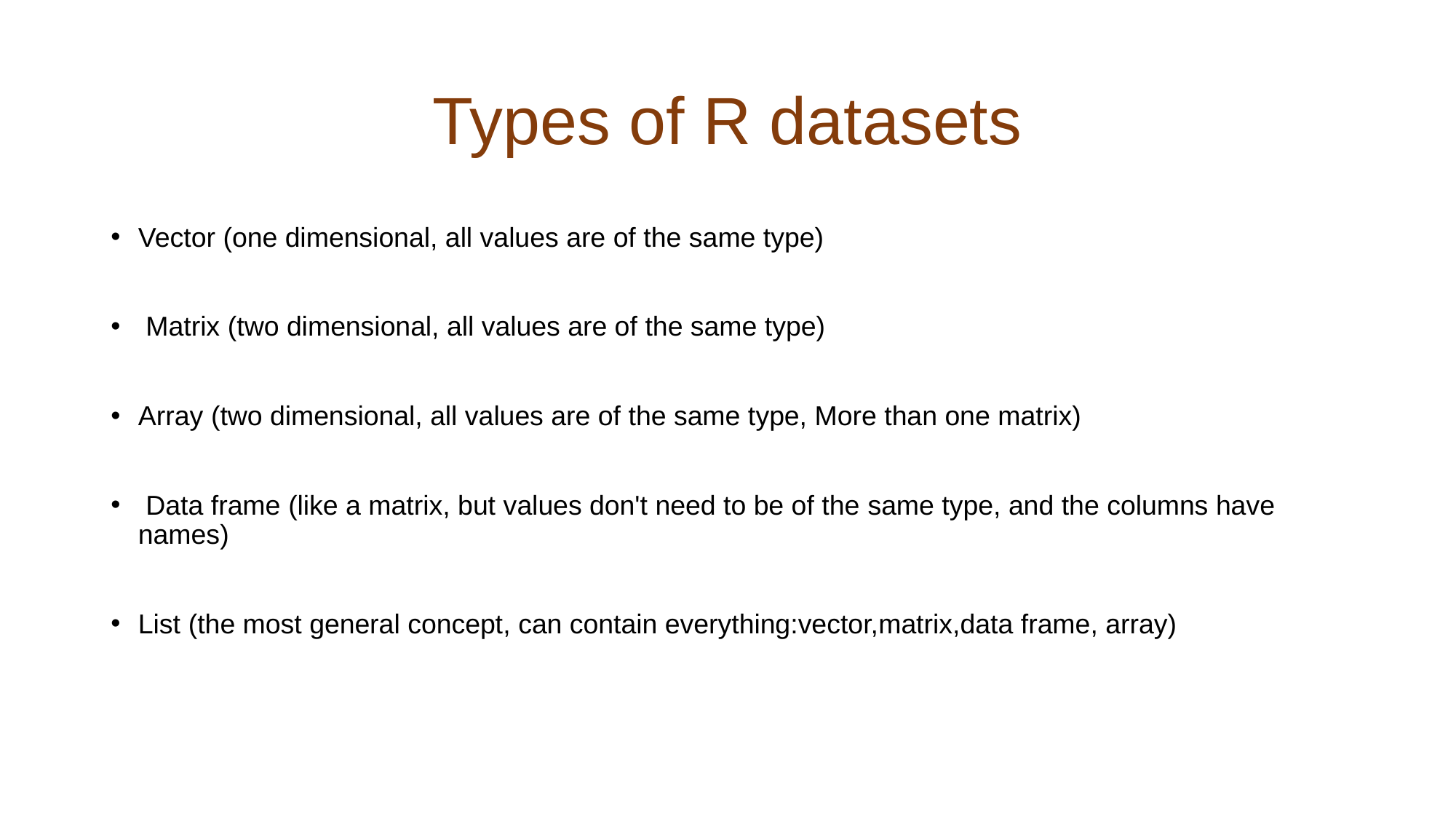

# Types of R datasets
Vector (one dimensional, all values are of the same type)

 Matrix (two dimensional, all values are of the same type)

Array (two dimensional, all values are of the same type, More than one matrix)

 Data frame (like a matrix, but values don't need to be of the same type, and the columns have names)

List (the most general concept, can contain everything:vector,matrix,data frame, array)